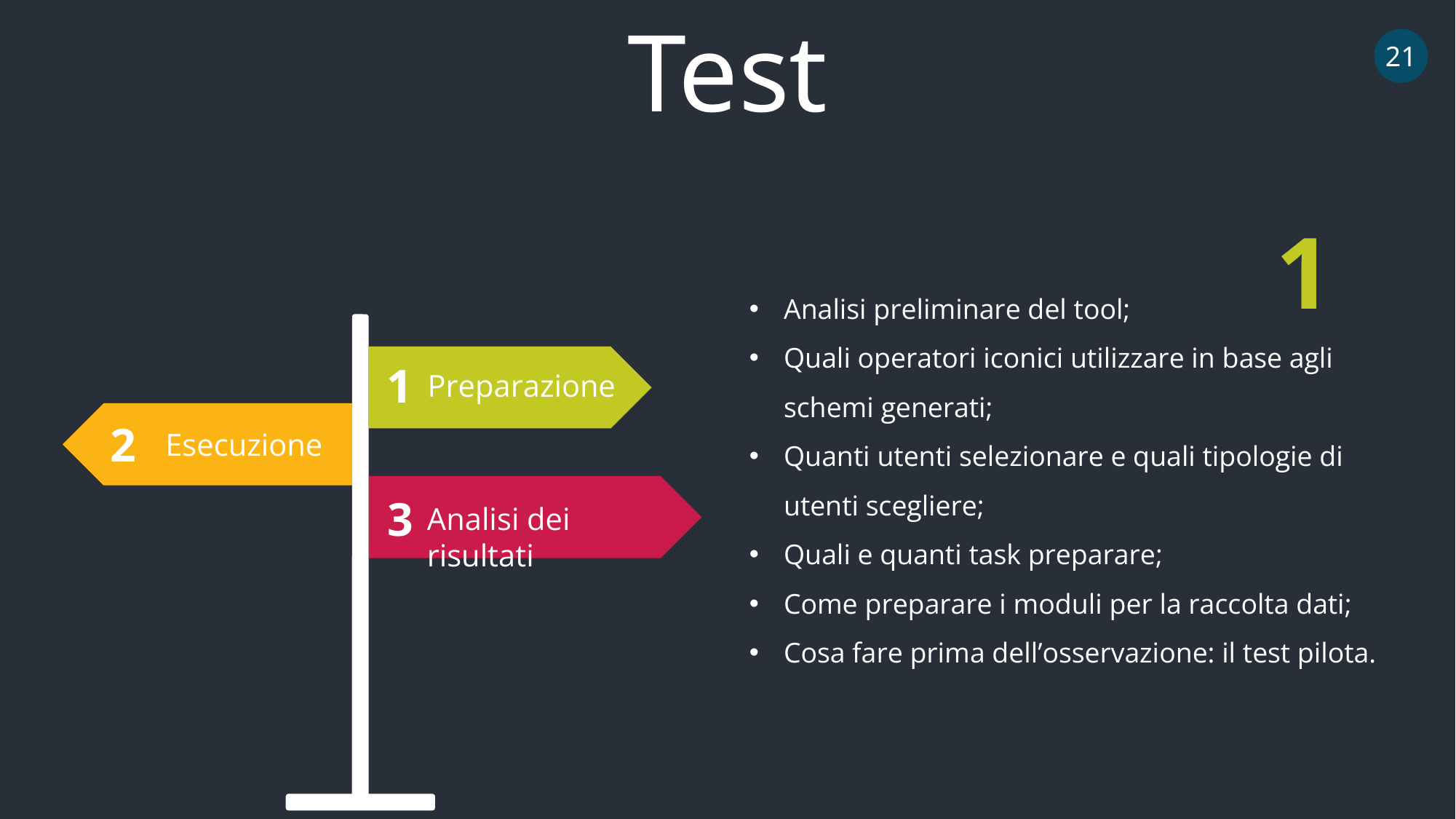

Test
21
1
Analisi preliminare del tool;
Quali operatori iconici utilizzare in base agli schemi generati;
Quanti utenti selezionare e quali tipologie di utenti scegliere;
Quali e quanti task preparare;
Come preparare i moduli per la raccolta dati;
Cosa fare prima dell’osservazione: il test pilota.

1
Preparazione

2
Esecuzione

3
Analisi dei risultati